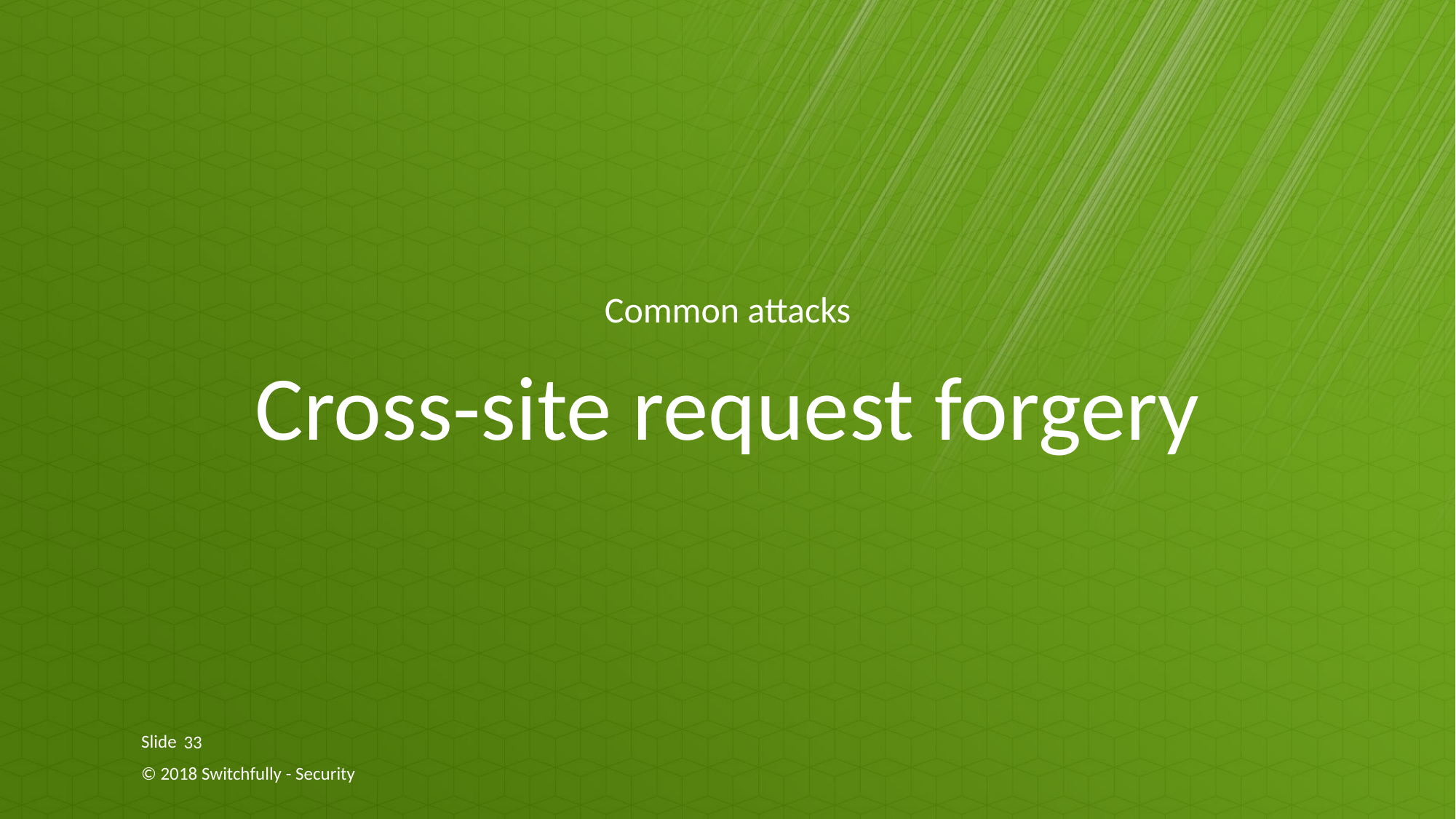

Common attacks
# Cross-site request forgery
33
© 2018 Switchfully - Security